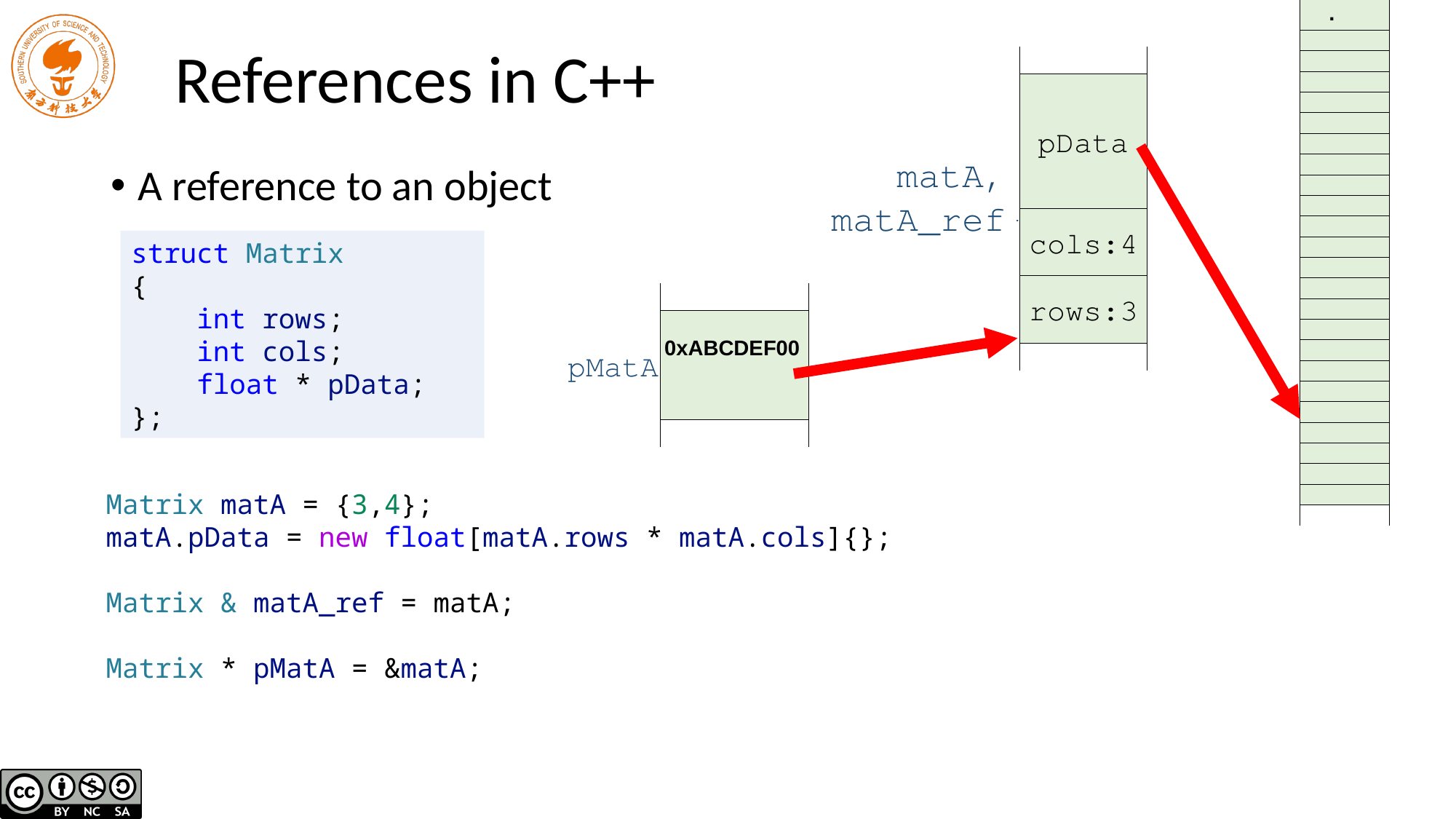

|  |  |
| --- | --- |
| . . . |  |
|  |  |
|  |  |
|  |  |
|  |  |
|  |  |
|  |  |
|  |  |
|  |  |
|  |  |
|  |  |
|  |  |
|  |  |
|  |  |
|  |  |
|  |  |
|  |  |
|  |  |
|  |  |
|  |  |
|  |  |
|  |  |
|  |  |
|  |  |
|  |  |
|  |  |
|  |  |
|  |  |
|  |  |
# References in C++
|  |  |  |
| --- | --- | --- |
| matA | pData |  |
|  |  |  |
|  |  |  |
|  |  |  |
|  |  |  |
|  |  |  |
|  |  |  |
|  |  |  |
|  | cols:4 |  |
|  |  |  |
|  |  |  |
|  |  |  |
|  | rows:3 |  |
|  |  |  |
|  |  |  |
|  |  |  |
|  |  |  |
matA,
matA_ref
A reference to an object
struct Matrix
{
    int rows;
    int cols;
    float * pData;
};
|  |  |  |
| --- | --- | --- |
| pMatA | 0xABCDEF00 |  |
|  |  |  |
|  |  |  |
|  |  |  |
|  |  |  |
Matrix matA = {3,4};
matA.pData = new float[matA.rows * matA.cols]{};

Matrix & matA_ref = matA;

Matrix * pMatA = &matA;